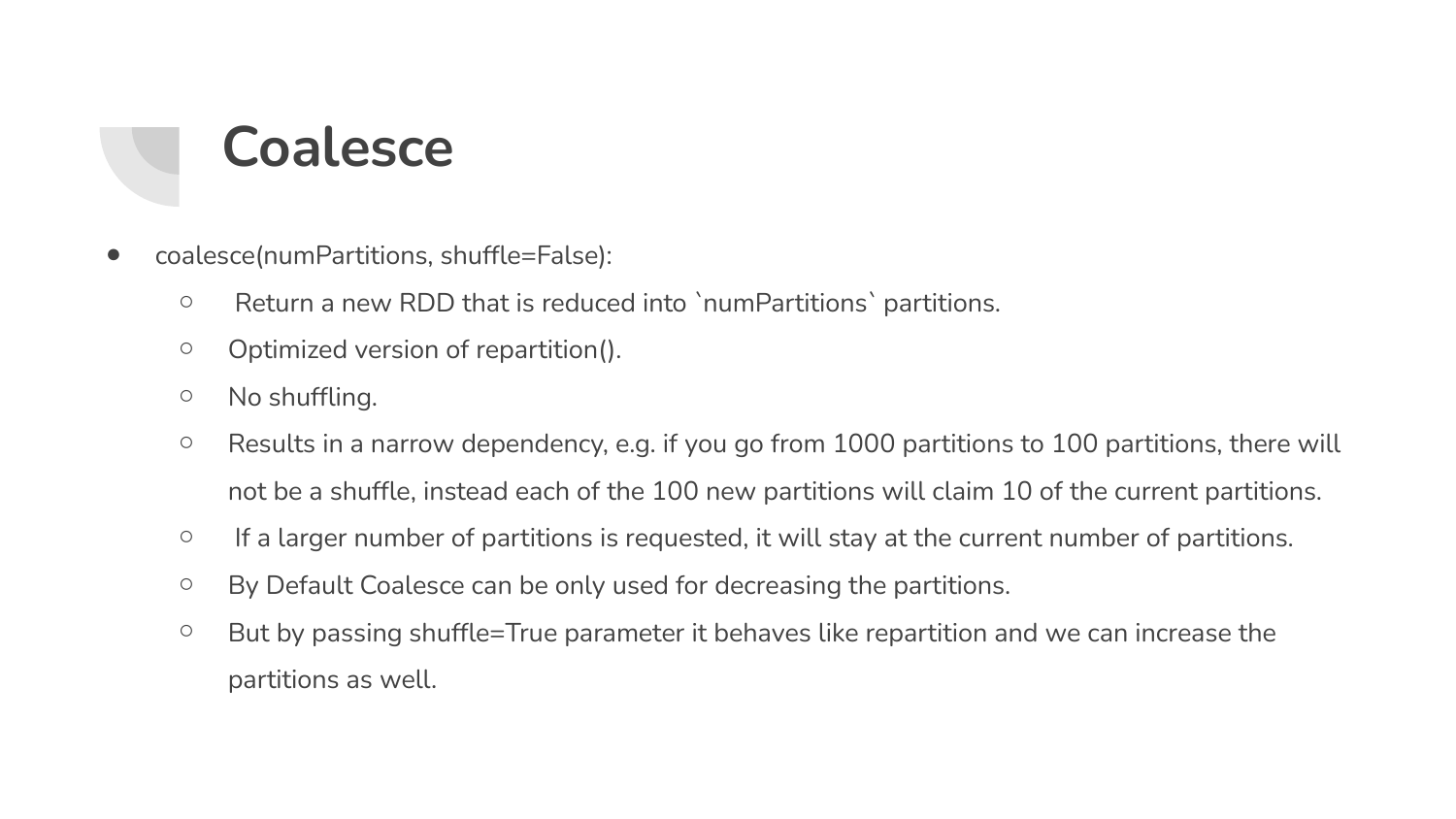

# Coalesce
coalesce(numPartitions, shuffle=False):
 Return a new RDD that is reduced into `numPartitions` partitions.
Optimized version of repartition().
No shuffling.
Results in a narrow dependency, e.g. if you go from 1000 partitions to 100 partitions, there will not be a shuffle, instead each of the 100 new partitions will claim 10 of the current partitions.
 If a larger number of partitions is requested, it will stay at the current number of partitions.
By Default Coalesce can be only used for decreasing the partitions.
But by passing shuffle=True parameter it behaves like repartition and we can increase the partitions as well.